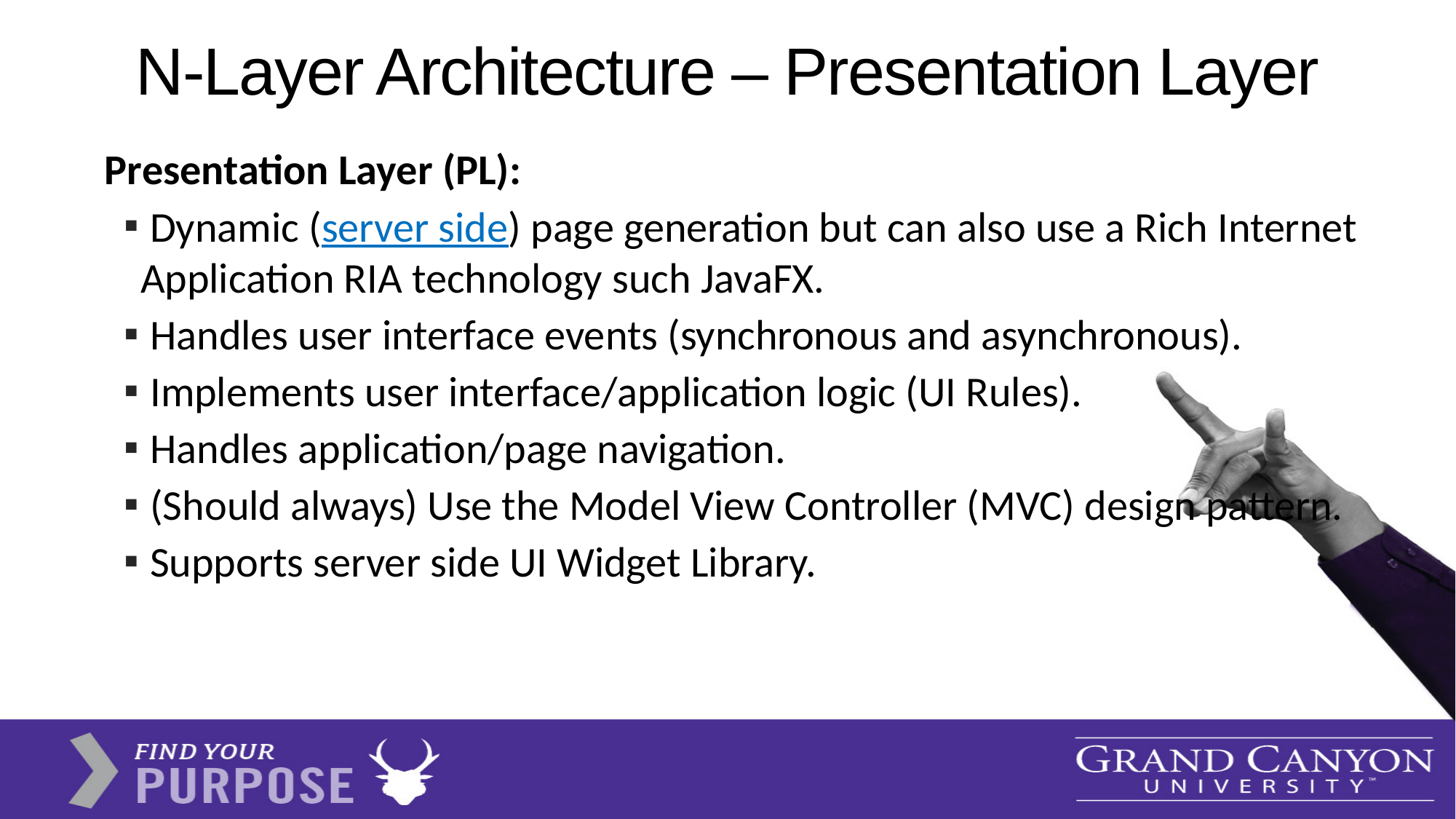

# N-Layer Architecture – Presentation Layer
Presentation Layer (PL):
 Dynamic (server side) page generation but can also use a Rich Internet Application RIA technology such JavaFX.
 Handles user interface events (synchronous and asynchronous).
 Implements user interface/application logic (UI Rules).
 Handles application/page navigation.
 (Should always) Use the Model View Controller (MVC) design pattern.
 Supports server side UI Widget Library.